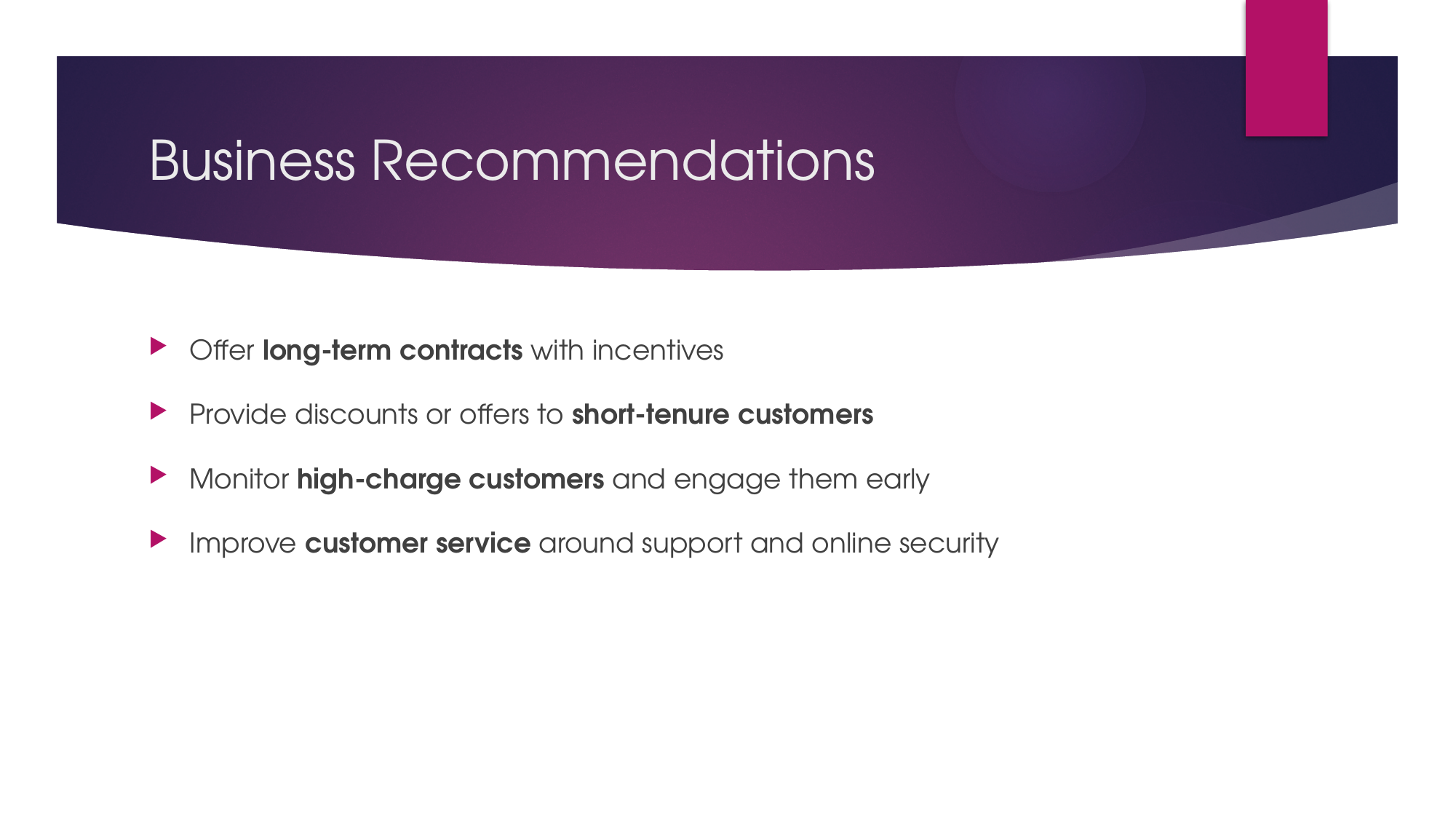

# Business Recommendations
Offer long-term contracts with incentives
Provide discounts or offers to short-tenure customers
Monitor high-charge customers and engage them early
Improve customer service around support and online security